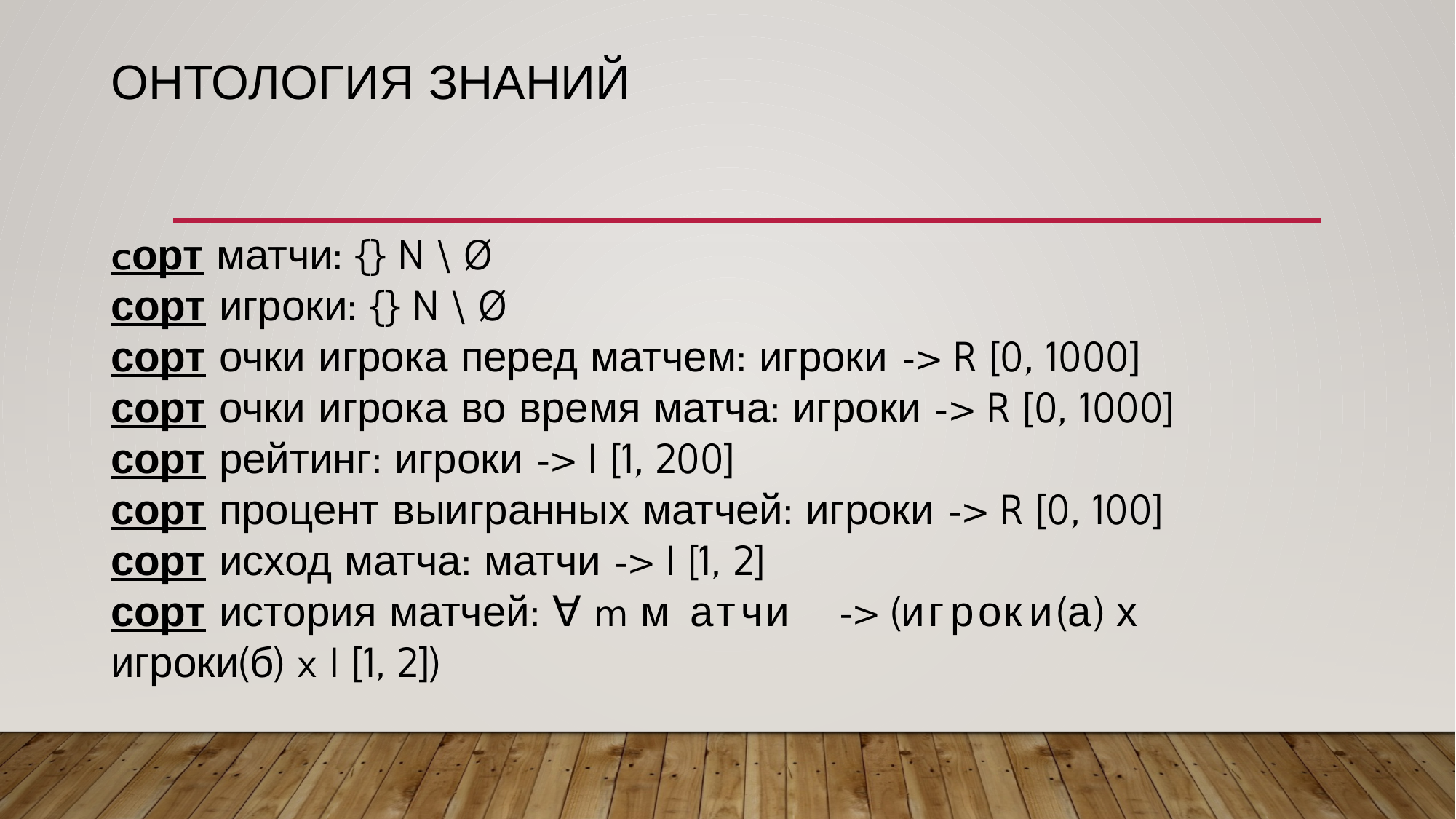

# Онтология знаний
cорт матчи: {} N \ Ø
сорт игроки: {} N \ Ø
сорт очки игрока перед матчем: игроки -> R [0, 1000]
сорт очки игрока во время матча: игроки -> R [0, 1000]
сорт рейтинг: игроки -> I [1, 200]
сорт процент выигранных матчей: игроки -> R [0, 100]
сорт исход матча: матчи -> I [1, 2]
сорт история матчей: ∀ m ∈ матчи -> (игроки(а) х игроки(б) x I [1, 2])